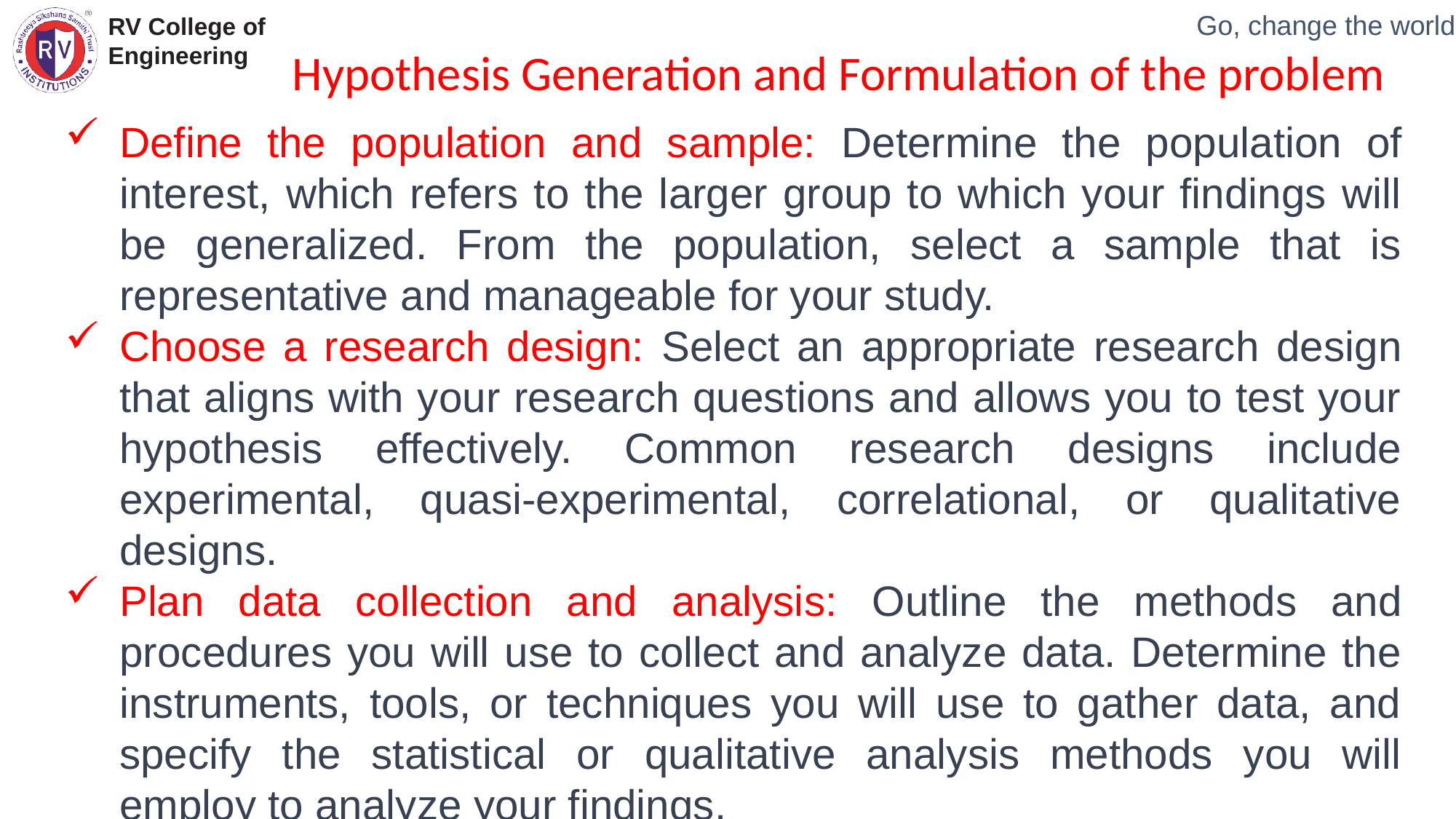

Mechanical  Engineering Department
Hypothesis Generation and Formulation of the problem
Define the population and sample: Determine the population of interest, which refers to the larger group to which your findings will be generalized. From the population, select a sample that is representative and manageable for your study.
Choose a research design: Select an appropriate research design that aligns with your research questions and allows you to test your hypothesis effectively. Common research designs include experimental, quasi-experimental, correlational, or qualitative designs.
Plan data collection and analysis: Outline the methods and procedures you will use to collect and analyze data. Determine the instruments, tools, or techniques you will use to gather data, and specify the statistical or qualitative analysis methods you will employ to analyze your findings.